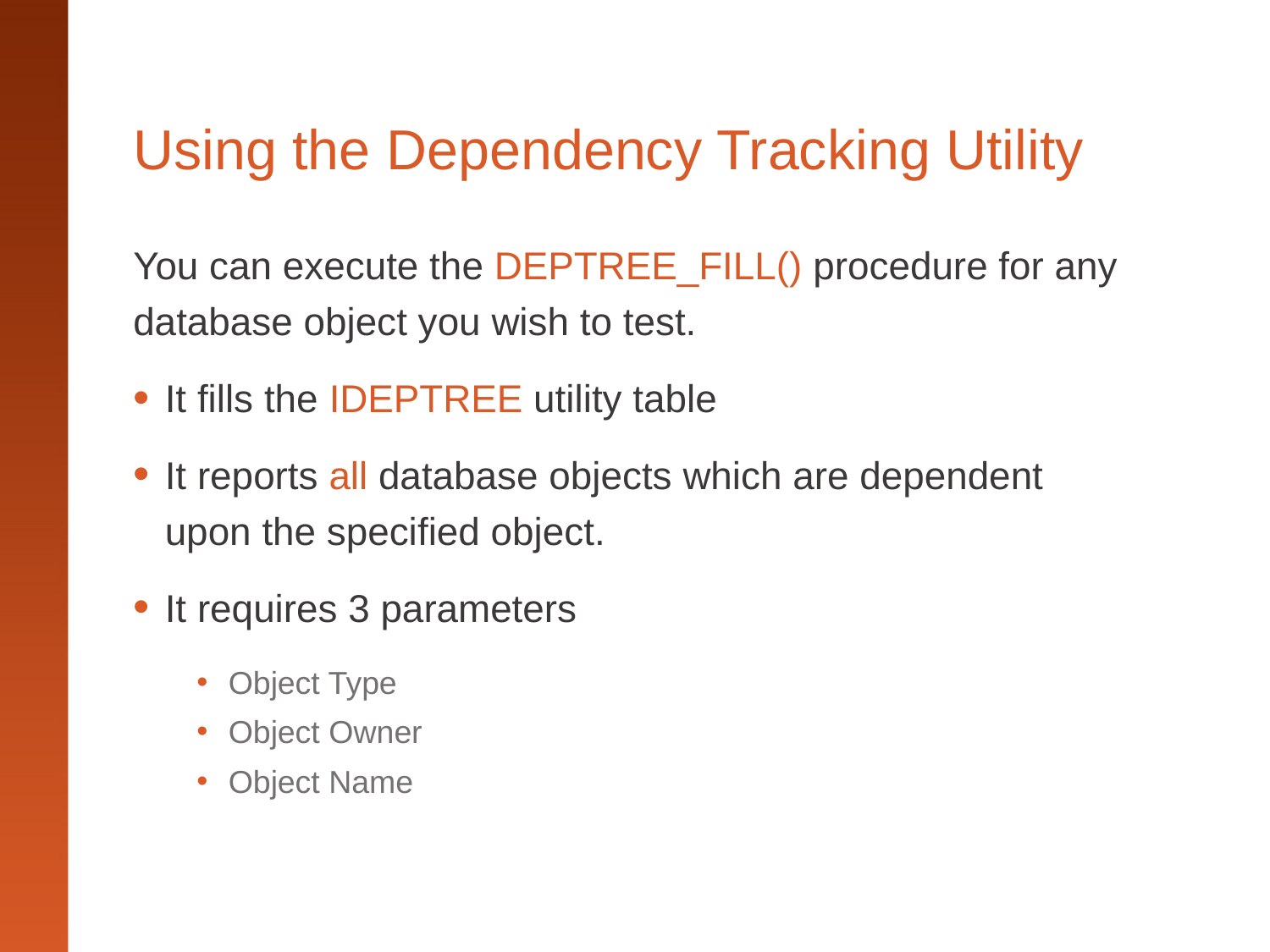

# Using the Dependency Tracking Utility
You can execute the DEPTREE_FILL() procedure for any database object you wish to test.
It fills the IDEPTREE utility table
It reports all database objects which are dependent upon the specified object.
It requires 3 parameters
Object Type
Object Owner
Object Name